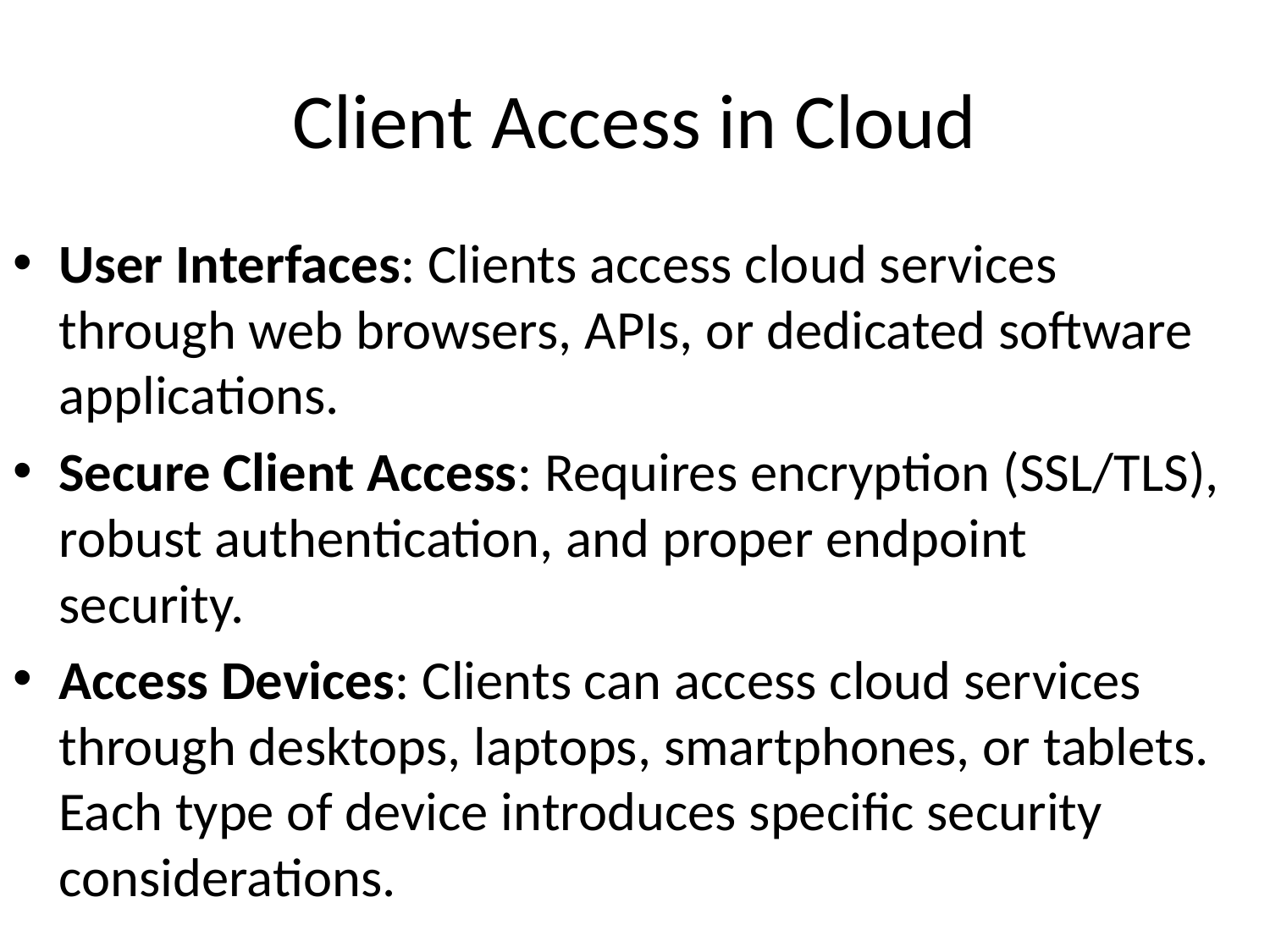

# Client Access in Cloud
User Interfaces: Clients access cloud services through web browsers, APIs, or dedicated software applications.
Secure Client Access: Requires encryption (SSL/TLS), robust authentication, and proper endpoint security.
Access Devices: Clients can access cloud services through desktops, laptops, smartphones, or tablets. Each type of device introduces specific security considerations.